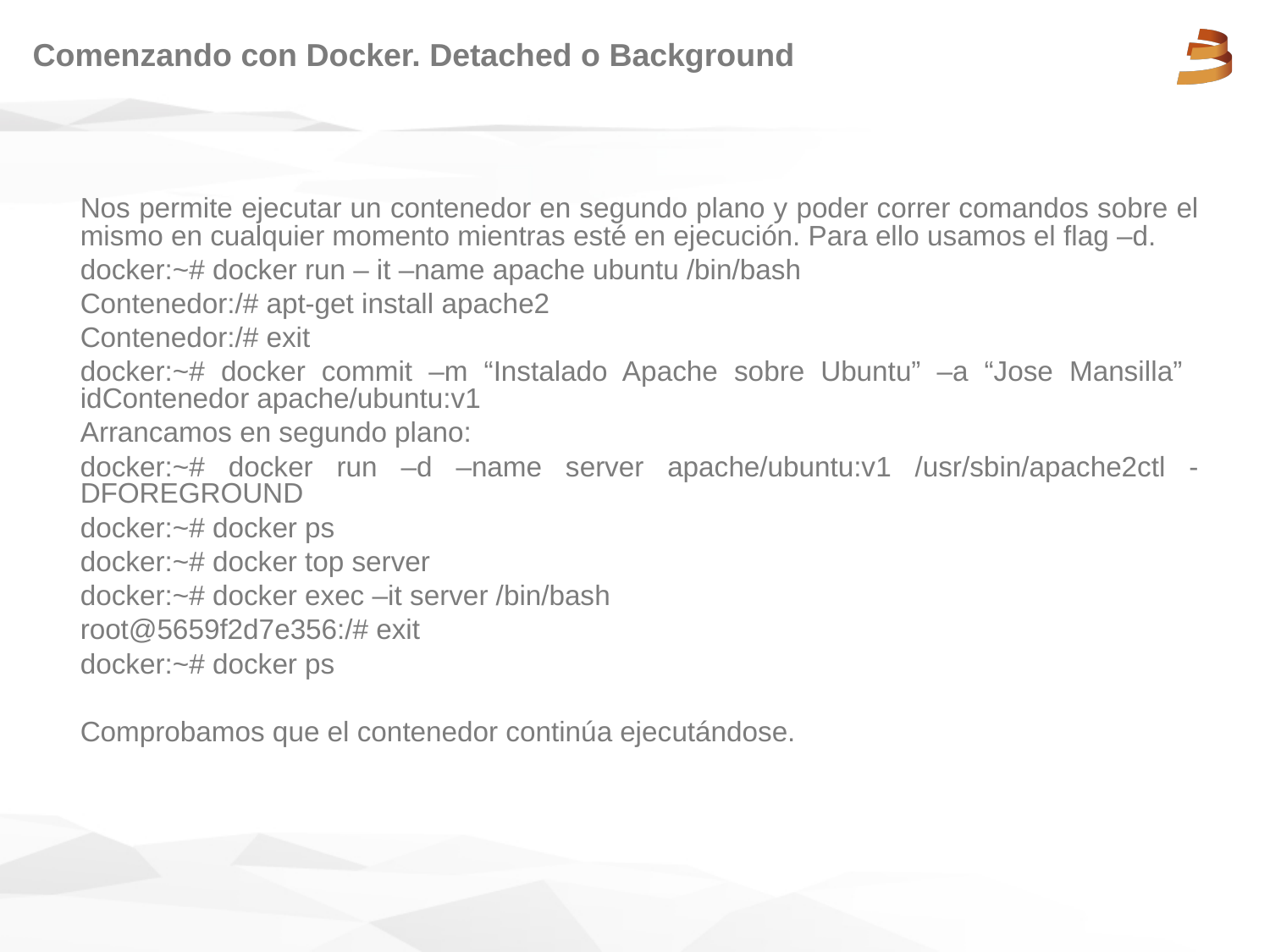

# Comenzando con Docker. Detached o Background
Nos permite ejecutar un contenedor en segundo plano y poder correr comandos sobre el mismo en cualquier momento mientras esté en ejecución. Para ello usamos el flag –d.
docker:~# docker run – it –name apache ubuntu /bin/bash
Contenedor:/# apt-get install apache2
Contenedor:/# exit
docker:~# docker commit –m “Instalado Apache sobre Ubuntu” –a “Jose Mansilla”  idContenedor apache/ubuntu:v1
Arrancamos en segundo plano:
docker:~# docker run –d –name server apache/ubuntu:v1 /usr/sbin/apache2ctl -DFOREGROUND
docker:~# docker ps
docker:~# docker top server
docker:~# docker exec –it server /bin/bash
root@5659f2d7e356:/# exit
docker:~# docker ps

Comprobamos que el contenedor continúa ejecutándose.